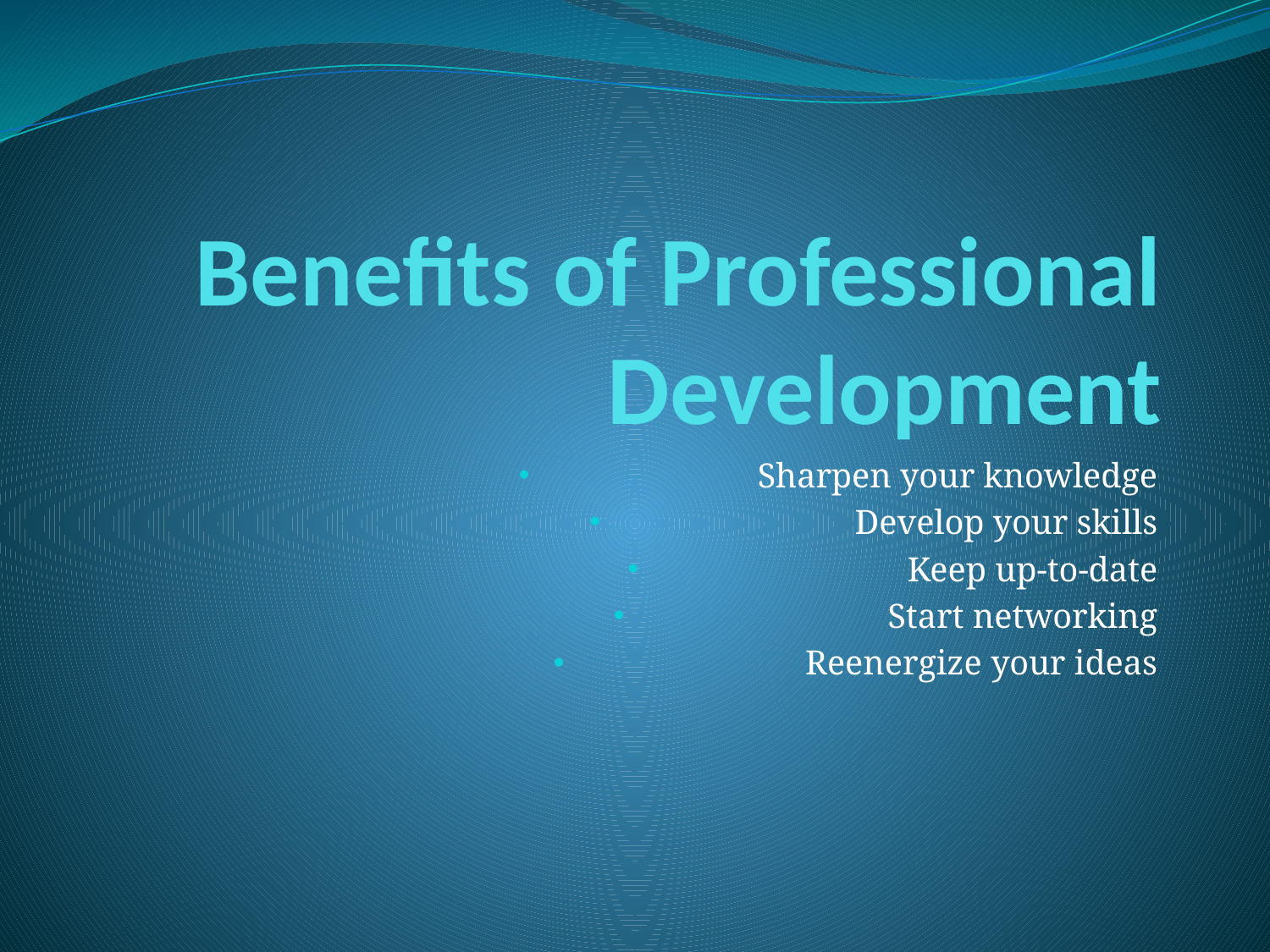

# Benefits of Professional Development
Sharpen your knowledge
Develop your skills
Keep up-to-date
Start networking
Reenergize your ideas